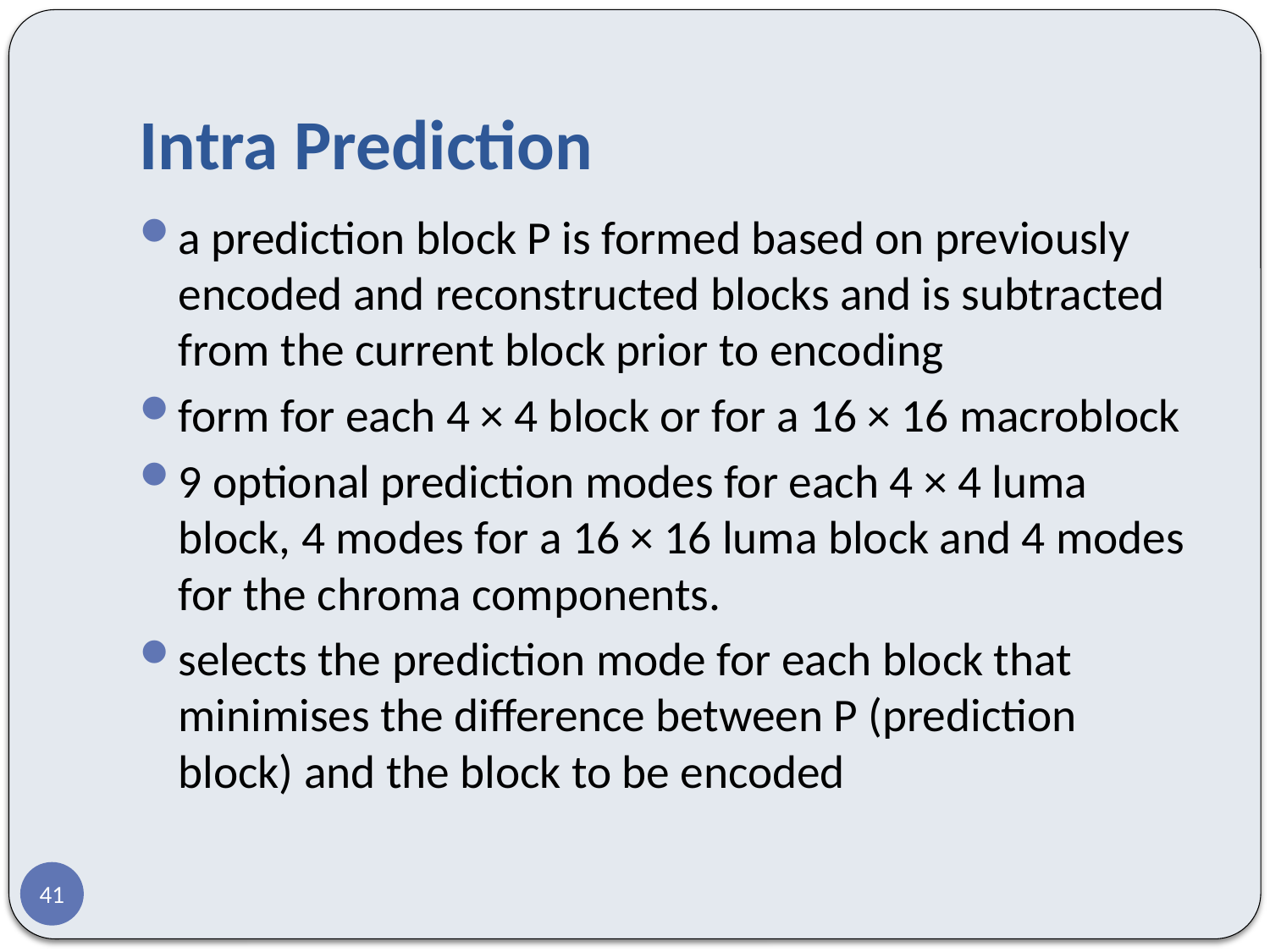

# Intra Prediction
a prediction block P is formed based on previously encoded and reconstructed blocks and is subtracted from the current block prior to encoding
form for each 4 × 4 block or for a 16 × 16 macroblock
9 optional prediction modes for each 4 × 4 luma block, 4 modes for a 16 × 16 luma block and 4 modes for the chroma components.
selects the prediction mode for each block that minimises the difference between P (prediction block) and the block to be encoded
41